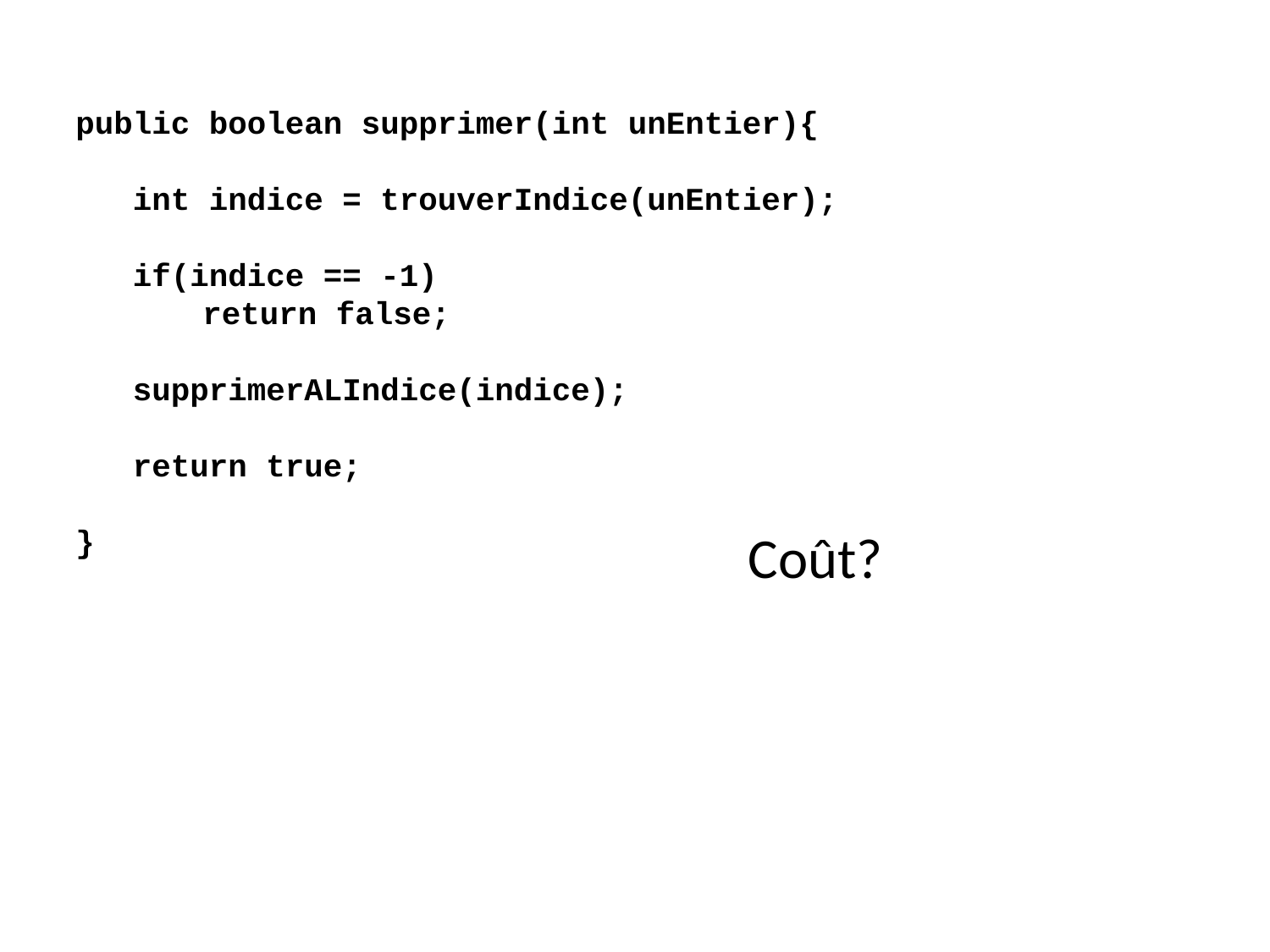

public boolean supprimer(int unEntier){

   int indice = trouverIndice(unEntier);

   if(indice == -1)
	return false;

   supprimerALIndice(indice);

   return true;

}
Coût?